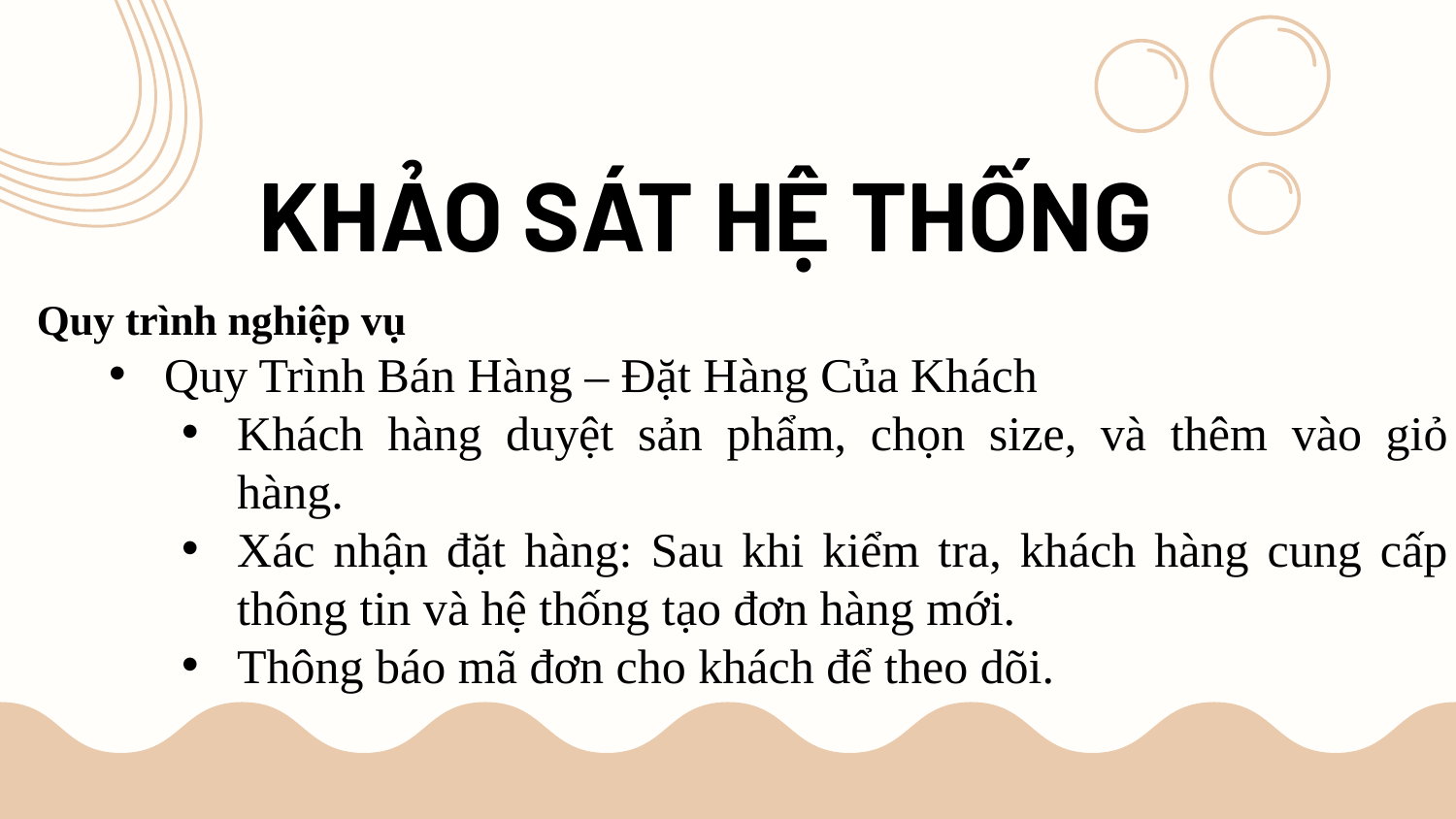

# KHẢO SÁT HỆ THỐNG

Quy trình nghiệp vụ
Quy Trình Bán Hàng – Đặt Hàng Của Khách
Khách hàng duyệt sản phẩm, chọn size, và thêm vào giỏ hàng.
Xác nhận đặt hàng: Sau khi kiểm tra, khách hàng cung cấp thông tin và hệ thống tạo đơn hàng mới.
Thông báo mã đơn cho khách để theo dõi.